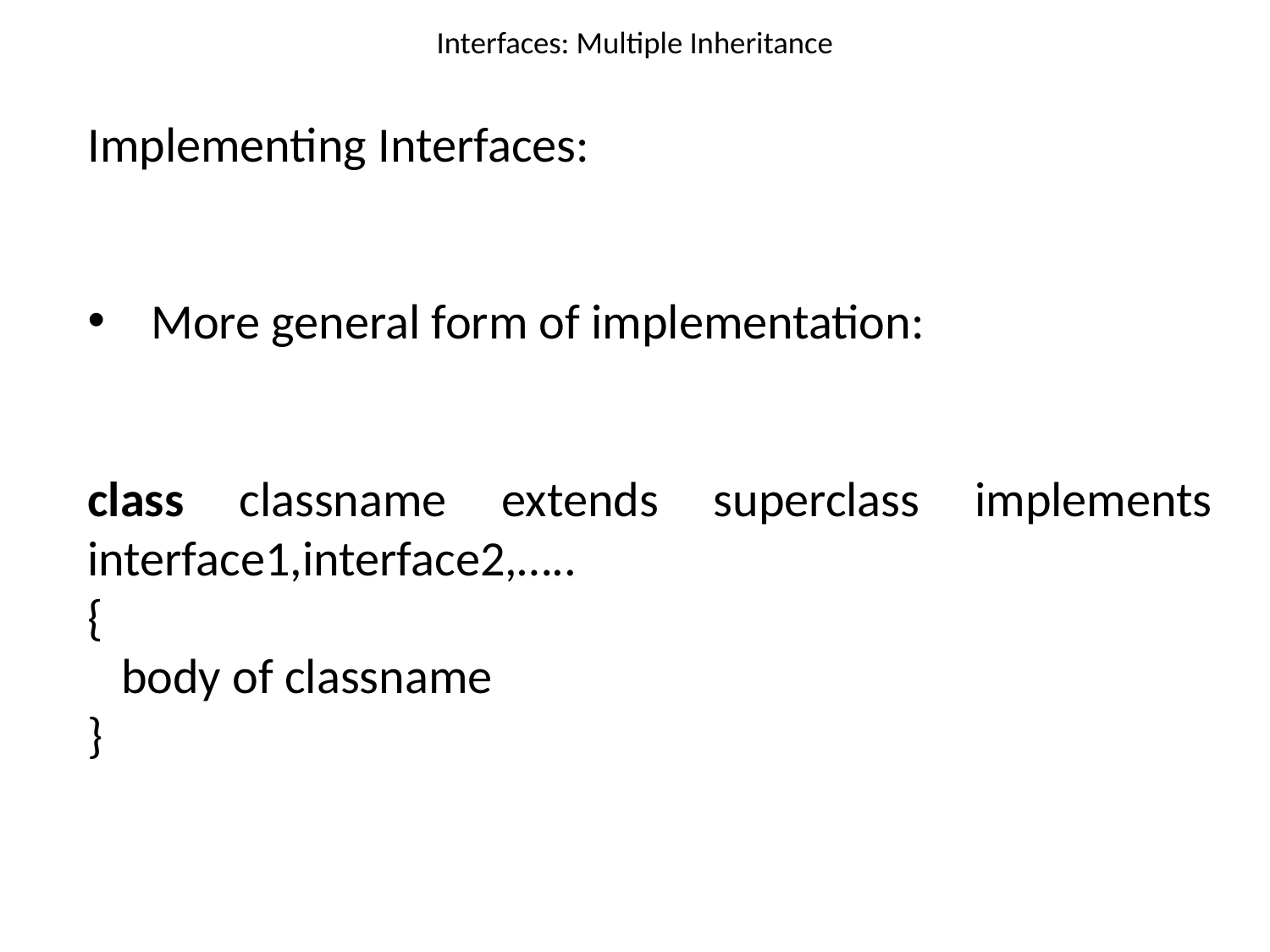

# Interfaces: Multiple Inheritance
Implementing Interfaces:

More general form of implementation:

class classname extends superclass implements interface1,interface2,…..
{
   body of classname
}